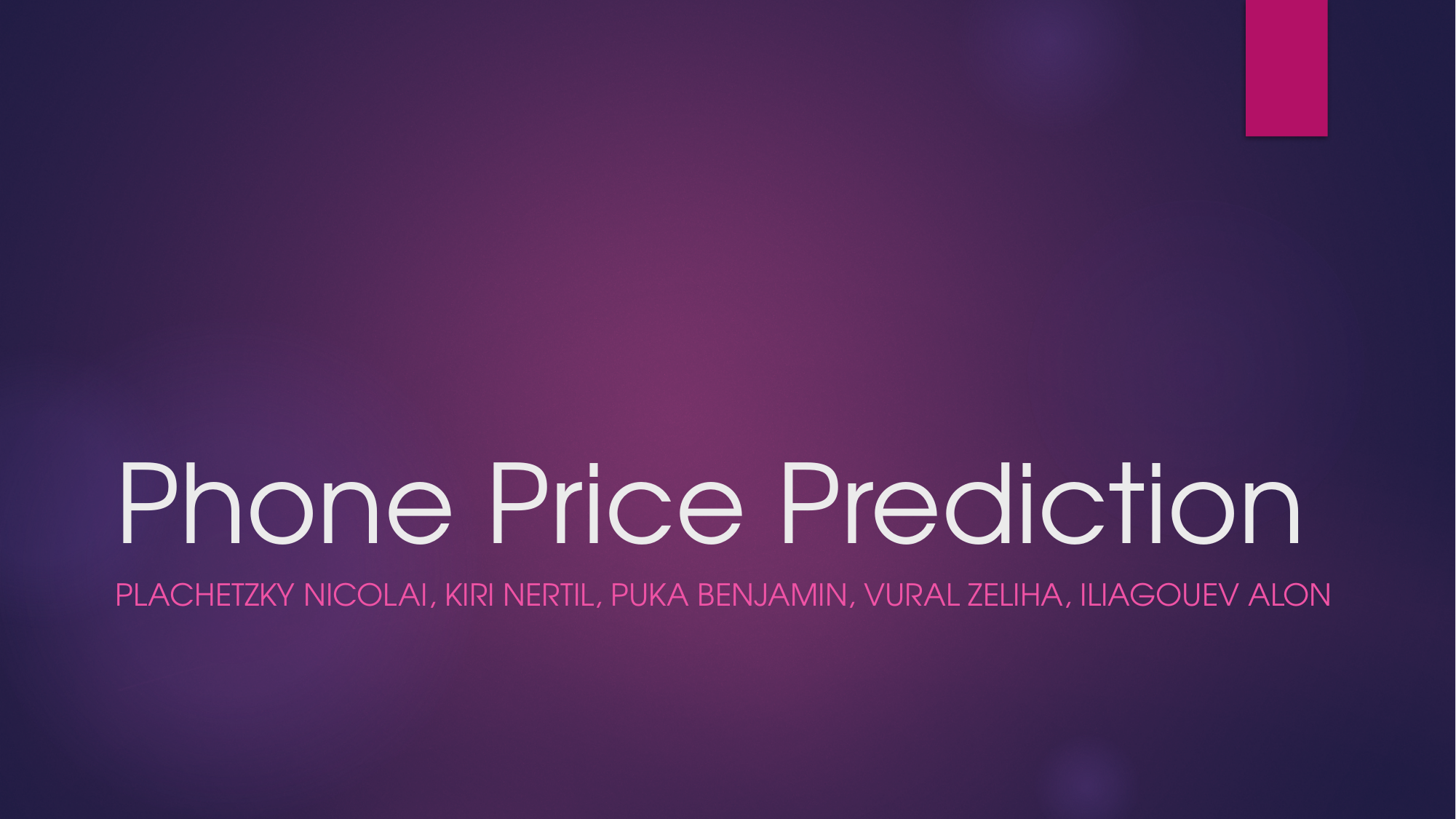

# Phone Price Prediction
Plachetzky Nicolai, Kiri Nertil, Puka Benjamin, Vural Zeliha, Iliagouev Alon